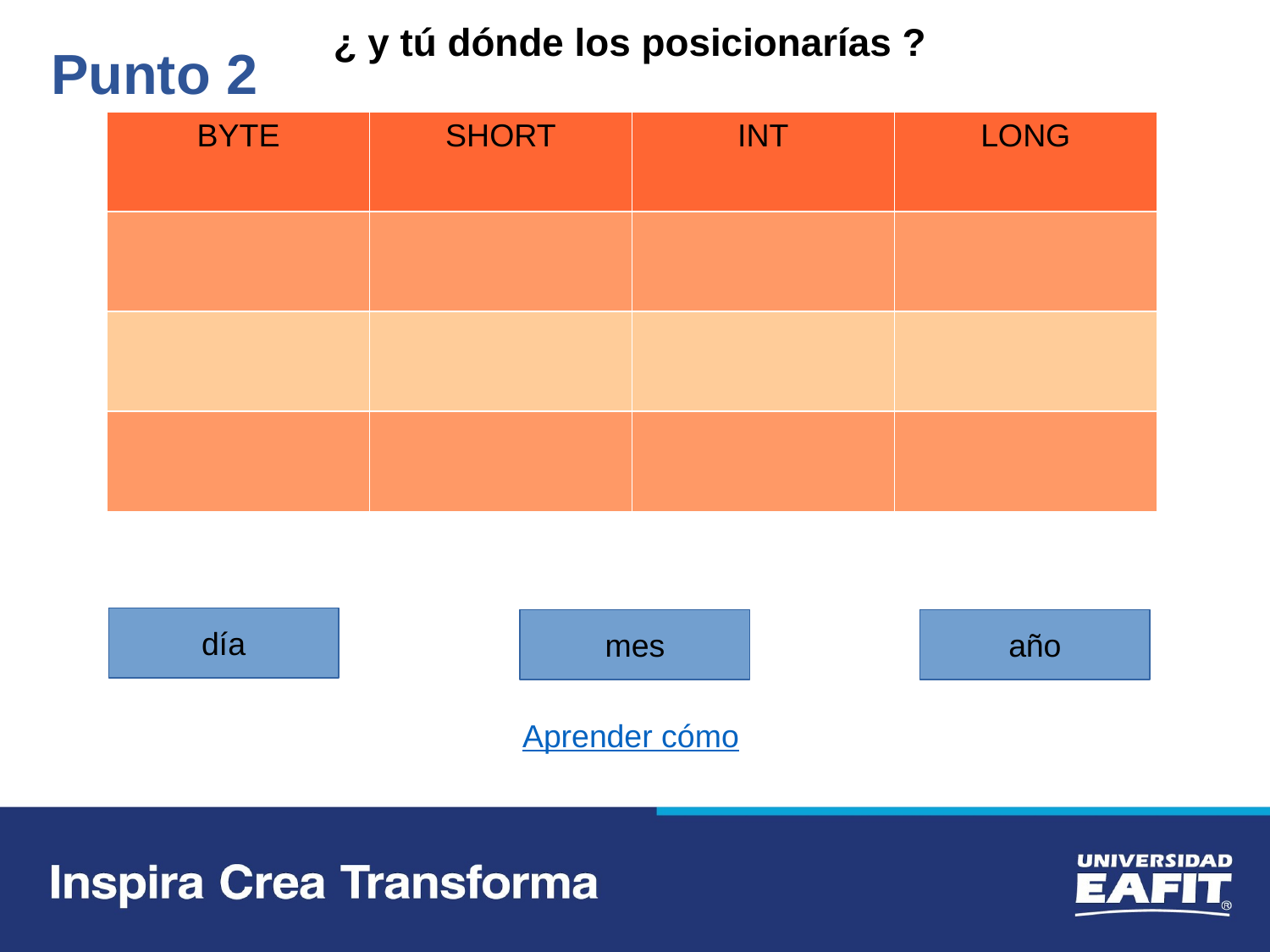

¿ y tú dónde los posicionarías ?
Punto 2
| BYTE | SHORT | INT | LONG |
| --- | --- | --- | --- |
|  |  |  |  |
|  |  |  |  |
|  |  |  |  |
día
mes
año
Aprender cómo